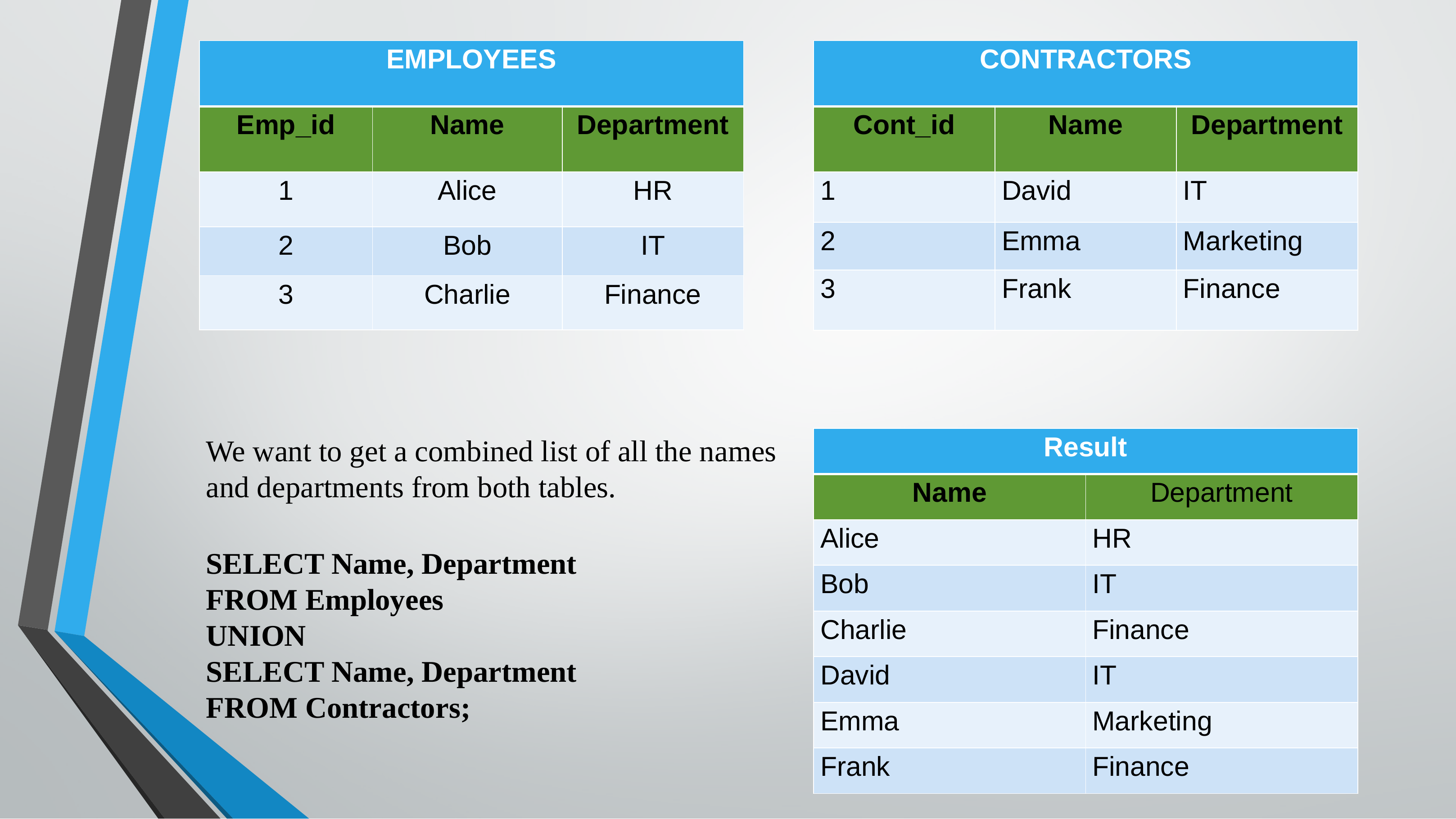

| EMPLOYEES |  |  |
| --- | --- | --- |
| Emp\_id | Name | Department |
| 1 | Alice | HR |
| 2 | Bob | IT |
| 3 | Charlie | Finance |
| CONTRACTORS |  |  |
| --- | --- | --- |
| Cont\_id | Name | Department |
| 1 | David | IT |
| 2 | Emma | Marketing |
| 3 | Frank | Finance |
We want to get a combined list of all the names and departments from both tables.

SELECT Name, Department
FROM Employees
UNION
SELECT Name, Department
FROM Contractors;
| Result |  |
| --- | --- |
| Name | Department |
| Alice | HR |
| Bob | IT |
| Charlie | Finance |
| David | IT |
| Emma | Marketing |
| Frank | Finance |